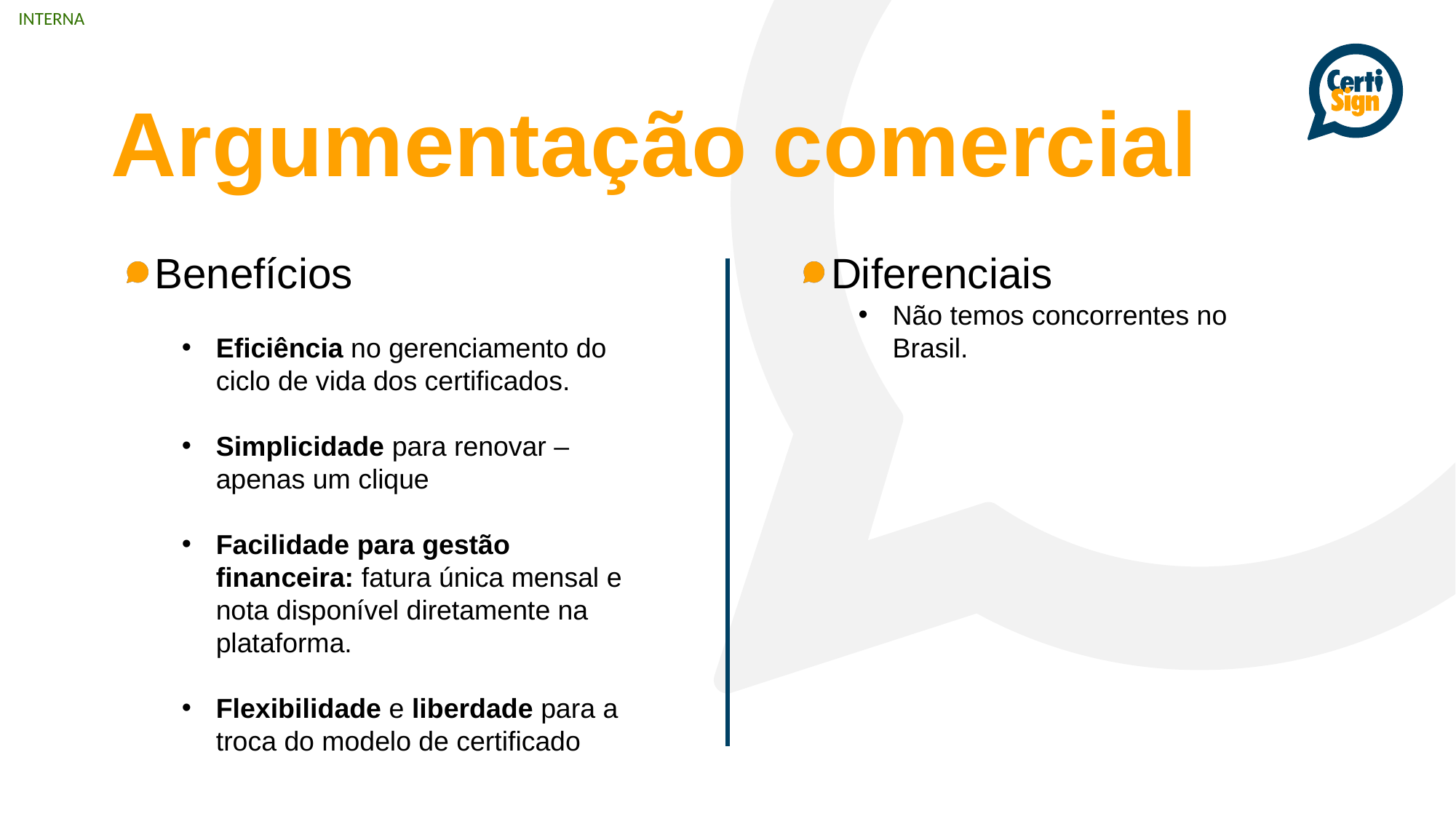

Argumentação comercial
Diferenciais
Não temos concorrentes no Brasil.

Benefícios

Eficiência no gerenciamento do ciclo de vida dos certificados.

Simplicidade para renovar – apenas um clique

Facilidade para gestão financeira: fatura única mensal e nota disponível diretamente na plataforma.

Flexibilidade e liberdade para a troca do modelo de certificado